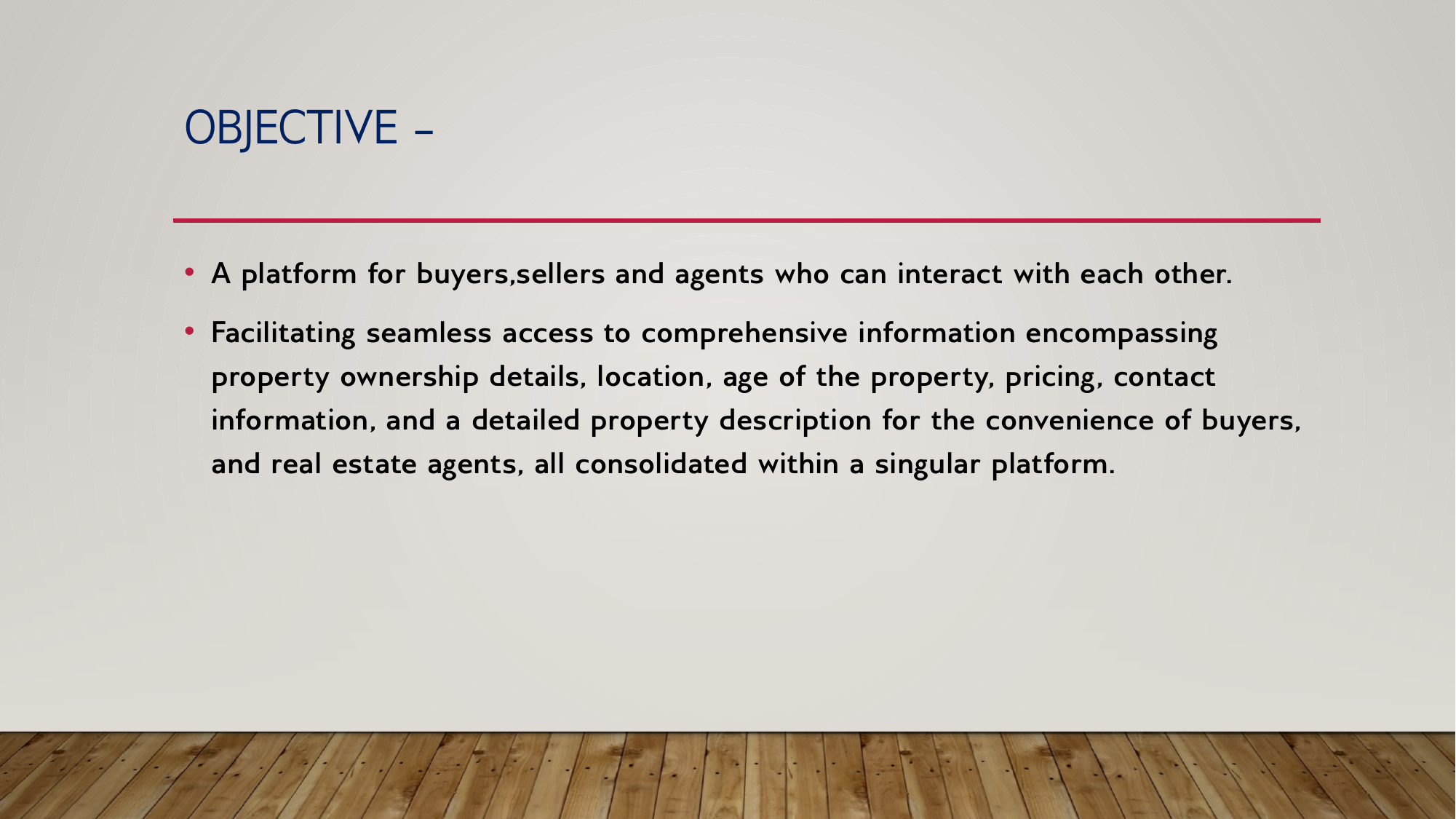

# OBJECTIVE –
A platform for buyers,sellers and agents who can interact with each other.
Facilitating seamless access to comprehensive information encompassing property ownership details, location, age of the property, pricing, contact information, and a detailed property description for the convenience of buyers, and real estate agents, all consolidated within a singular platform.